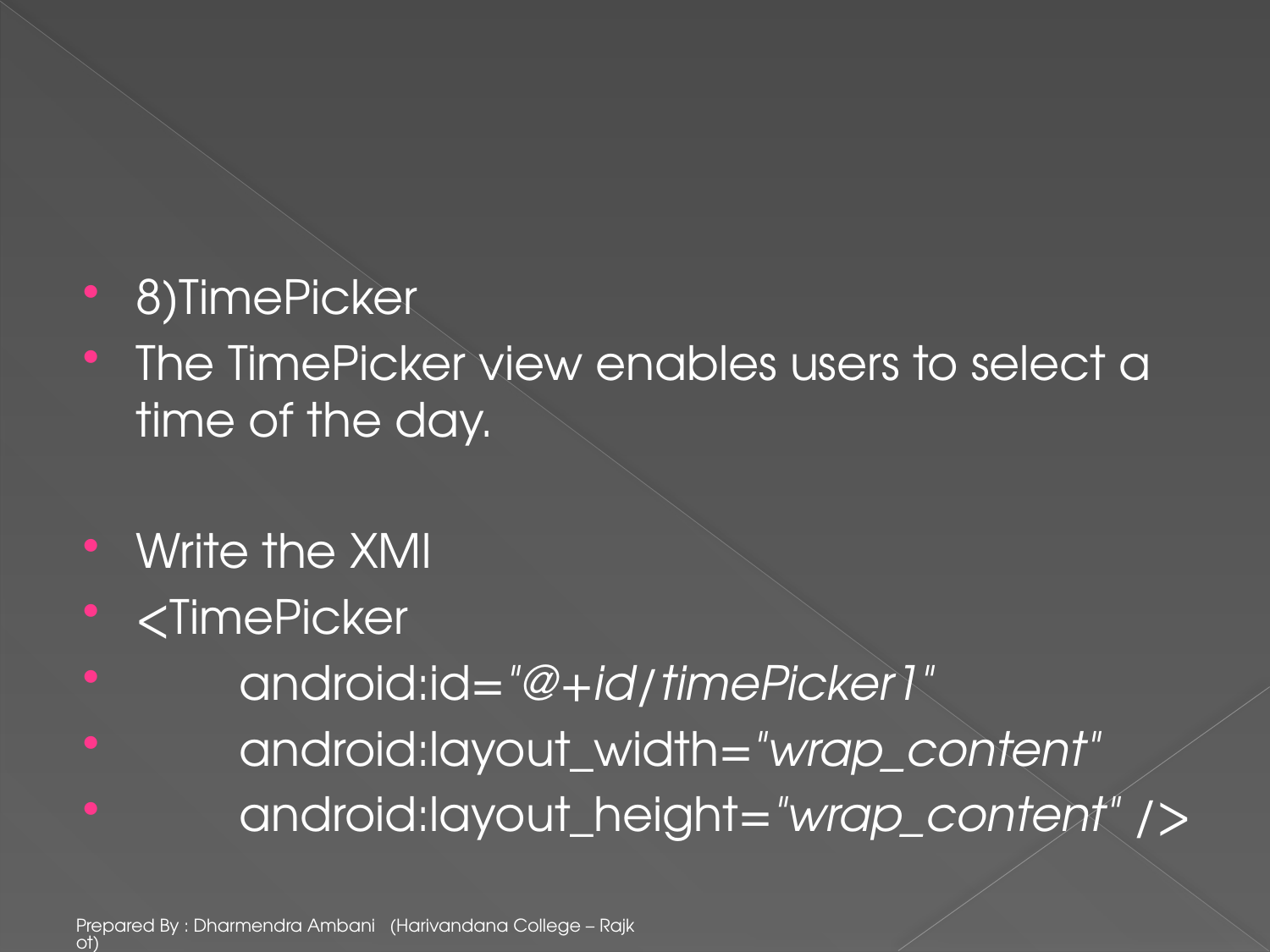

#
8)TimePicker
The TimePicker view enables users to select a time of the day.

Write the XMl
<TimePicker
        android:id="@+id/timePicker1"
        android:layout_width="wrap_content"
        android:layout_height="wrap_content" />
Prepared By : Dharmendra Ambani   (Harivandana College – Rajkot)